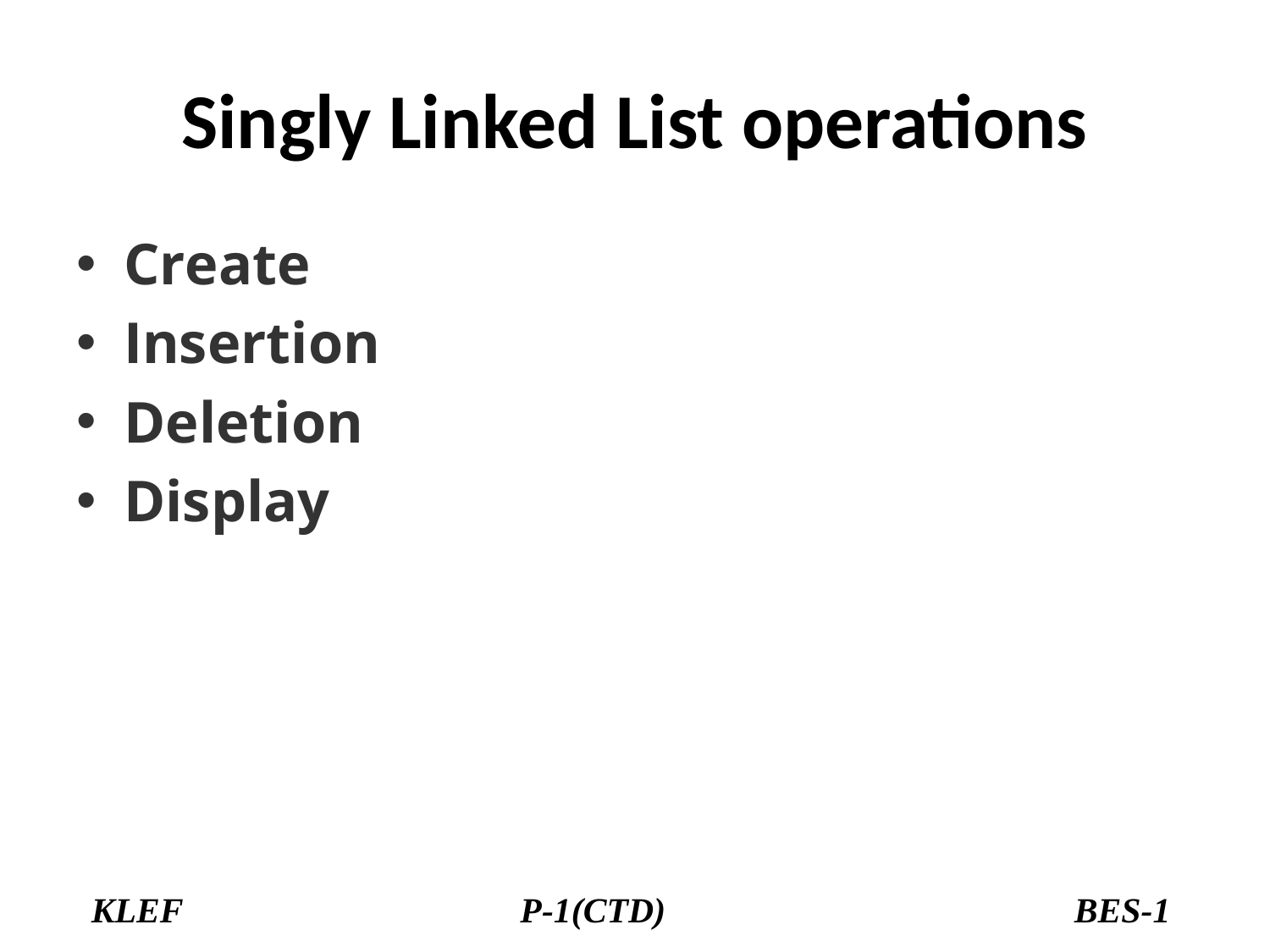

# Singly Linked List operations
Create
Insertion
Deletion
Display

KLEF                                      P-1(CTD)                                              BES-1